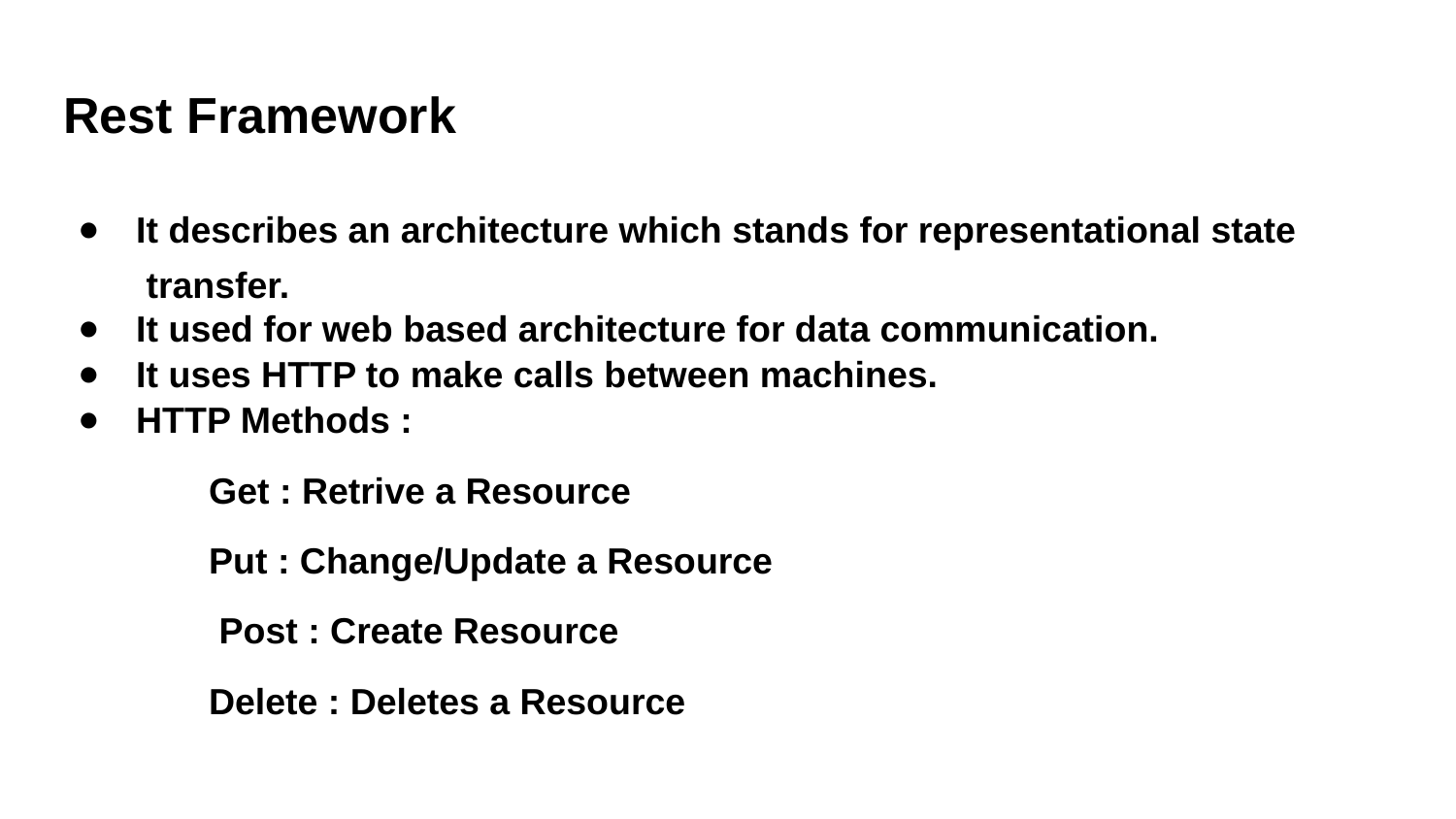

# Rest Framework
It describes an architecture which stands for representational state  transfer.
It used for web based architecture for data communication.
It uses HTTP to make calls between machines.
HTTP Methods :
Get : Retrive a Resource
Put : Change/Update a Resource  Post : Create Resource
Delete : Deletes a Resource